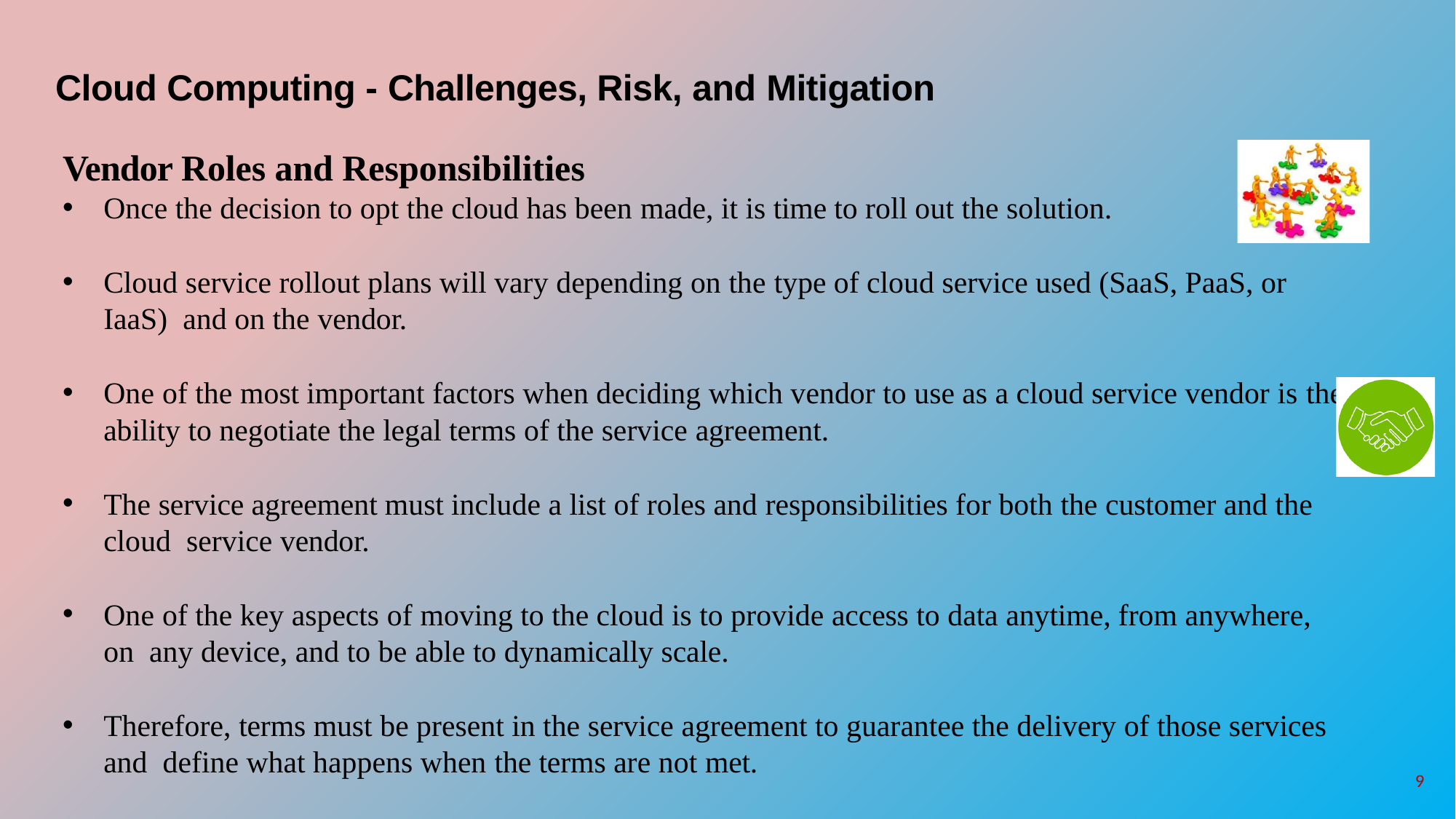

# Cloud Computing - Challenges, Risk, and Mitigation

Vendor Roles and Responsibilities
Once the decision to opt the cloud has been made, it is time to roll out the solution.

Cloud service rollout plans will vary depending on the type of cloud service used (SaaS, PaaS, or IaaS)  and on the vendor.

One of the most important factors when deciding which vendor to use as a cloud service vendor is the
ability to negotiate the legal terms of the service agreement.

The service agreement must include a list of roles and responsibilities for both the customer and the cloud  service vendor.

One of the key aspects of moving to the cloud is to provide access to data anytime, from anywhere, on  any device, and to be able to dynamically scale.

Therefore, terms must be present in the service agreement to guarantee the delivery of those services and  define what happens when the terms are not met.

9